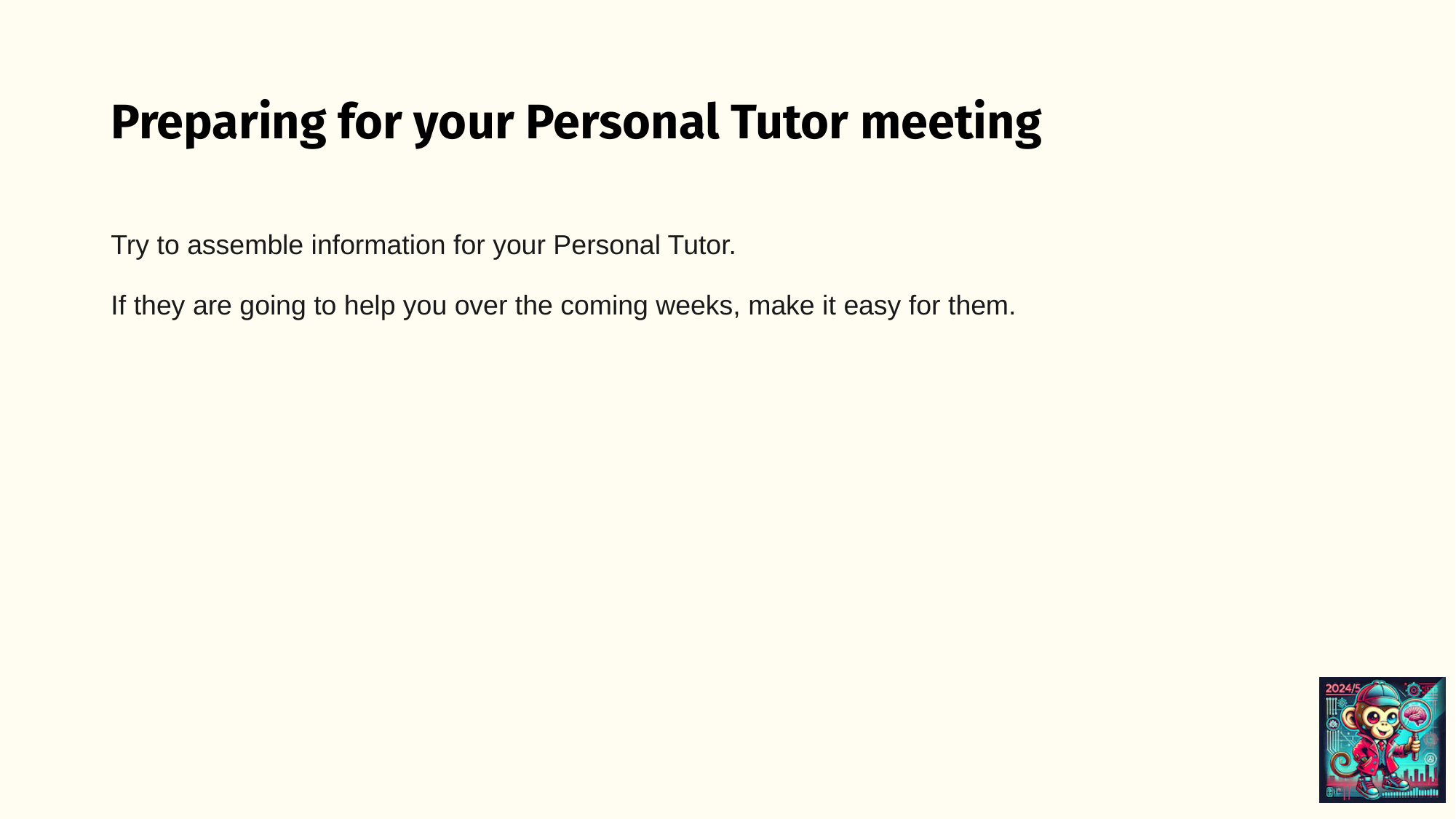

# Preparing for your Personal Tutor meeting
Try to assemble information for your Personal Tutor.
If they are going to help you over the coming weeks, make it easy for them.